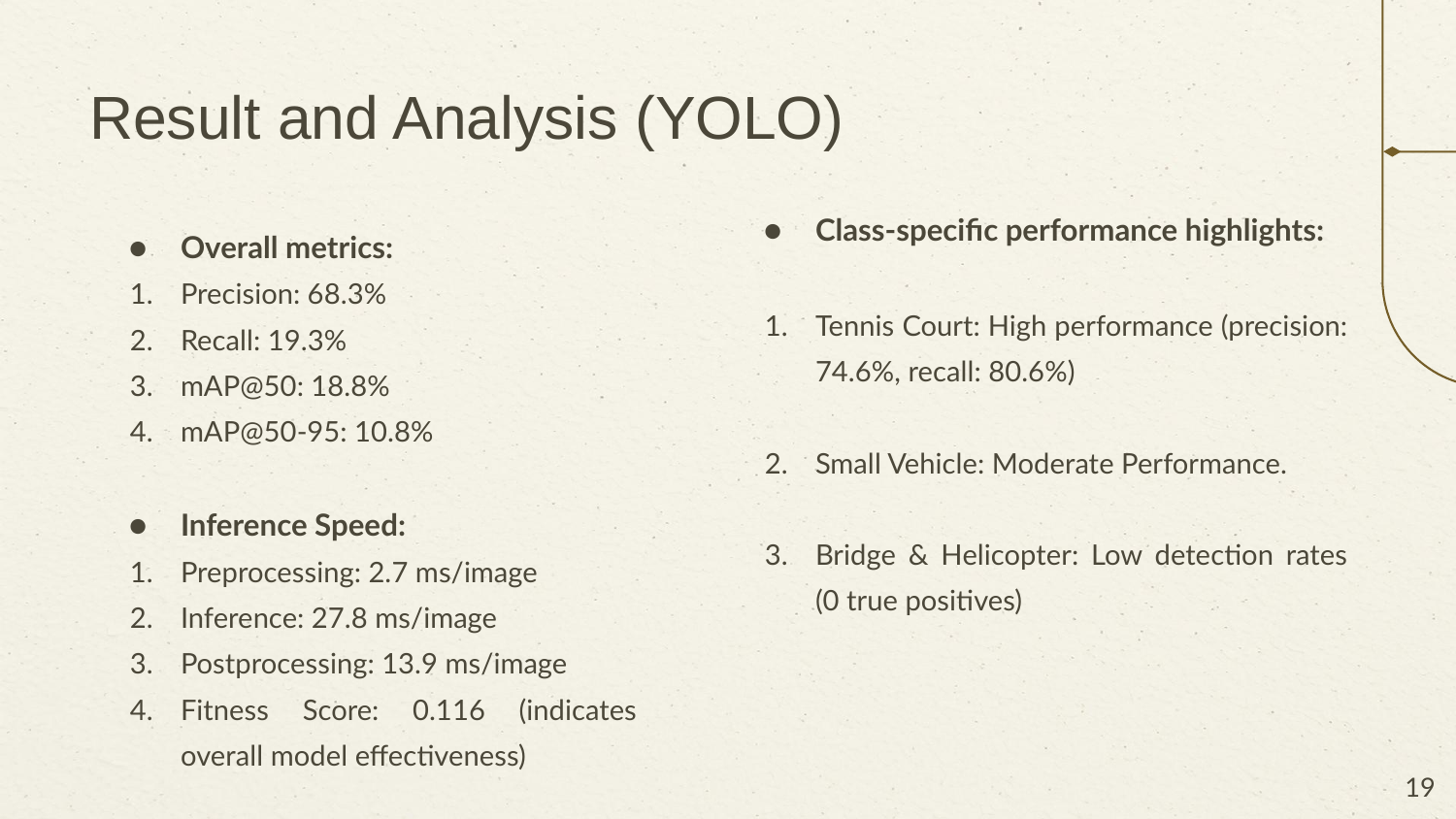

# Result and Analysis (YOLO)
Class-specific performance highlights:

Tennis Court: High performance (precision: 74.6%, recall: 80.6%)

Small Vehicle: Moderate Performance.

Bridge & Helicopter: Low detection rates (0 true positives)

Overall metrics:
Precision: 68.3%
Recall: 19.3%
mAP@50: 18.8%
mAP@50-95: 10.8%

Inference Speed:
Preprocessing: 2.7 ms/image
Inference: 27.8 ms/image
Postprocessing: 13.9 ms/image
Fitness Score: 0.116 (indicates overall model effectiveness)

19